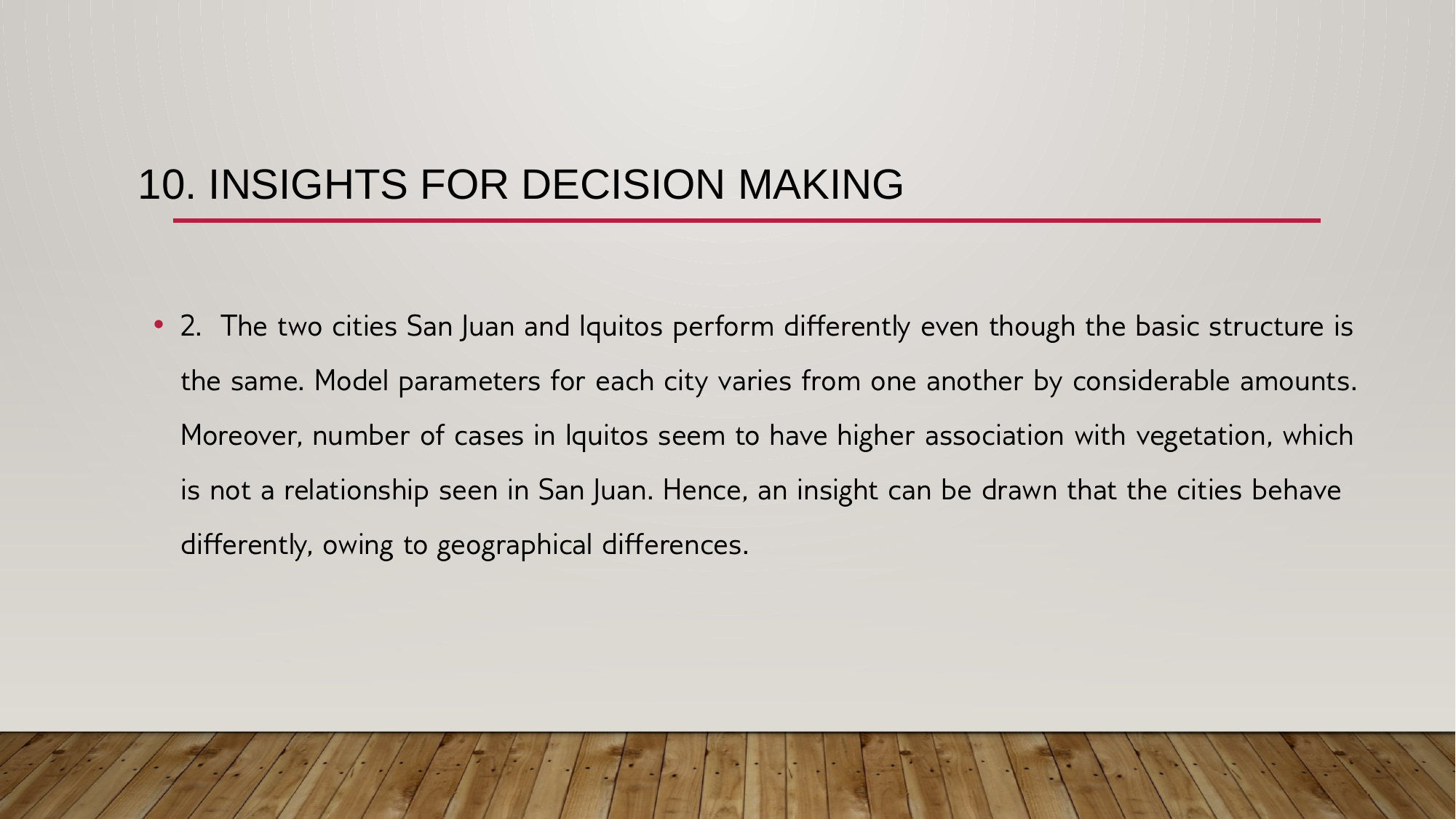

# 10. Insights for Decision Making
2.  The two cities San Juan and Iquitos perform differently even though the basic structure is the same. Model parameters for each city varies from one another by considerable amounts. Moreover, number of cases in Iquitos seem to have higher association with vegetation, which is not a relationship seen in San Juan. Hence, an insight can be drawn that the cities behave differently, owing to geographical differences.